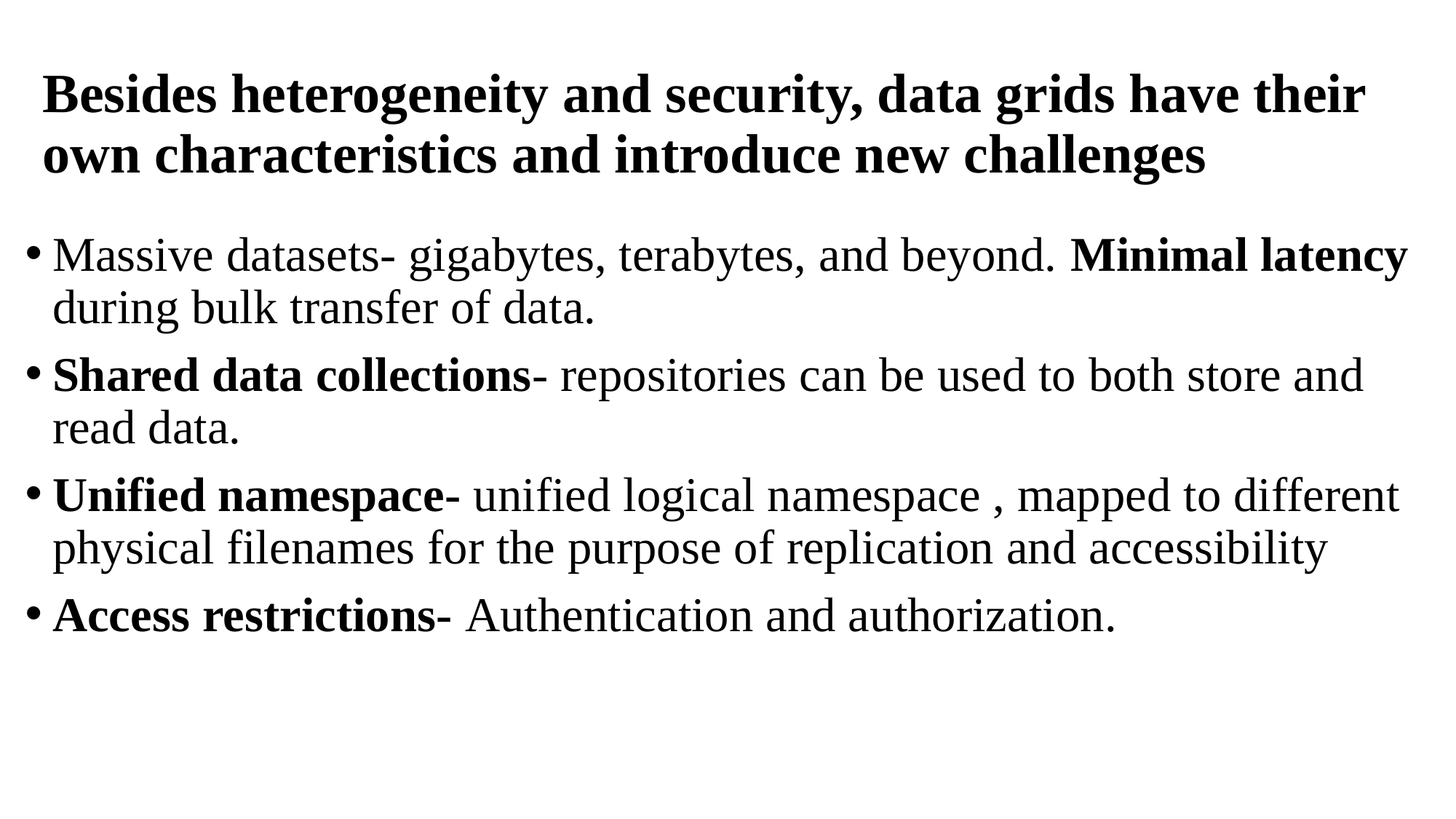

# Besides heterogeneity and security, data grids have their own characteristics and introduce new challenges
Massive datasets- gigabytes, terabytes, and beyond. Minimal latency during bulk transfer of data.
Shared data collections- repositories can be used to both store and read data.
Unified namespace- unified logical namespace , mapped to different physical filenames for the purpose of replication and accessibility
Access restrictions- Authentication and authorization.